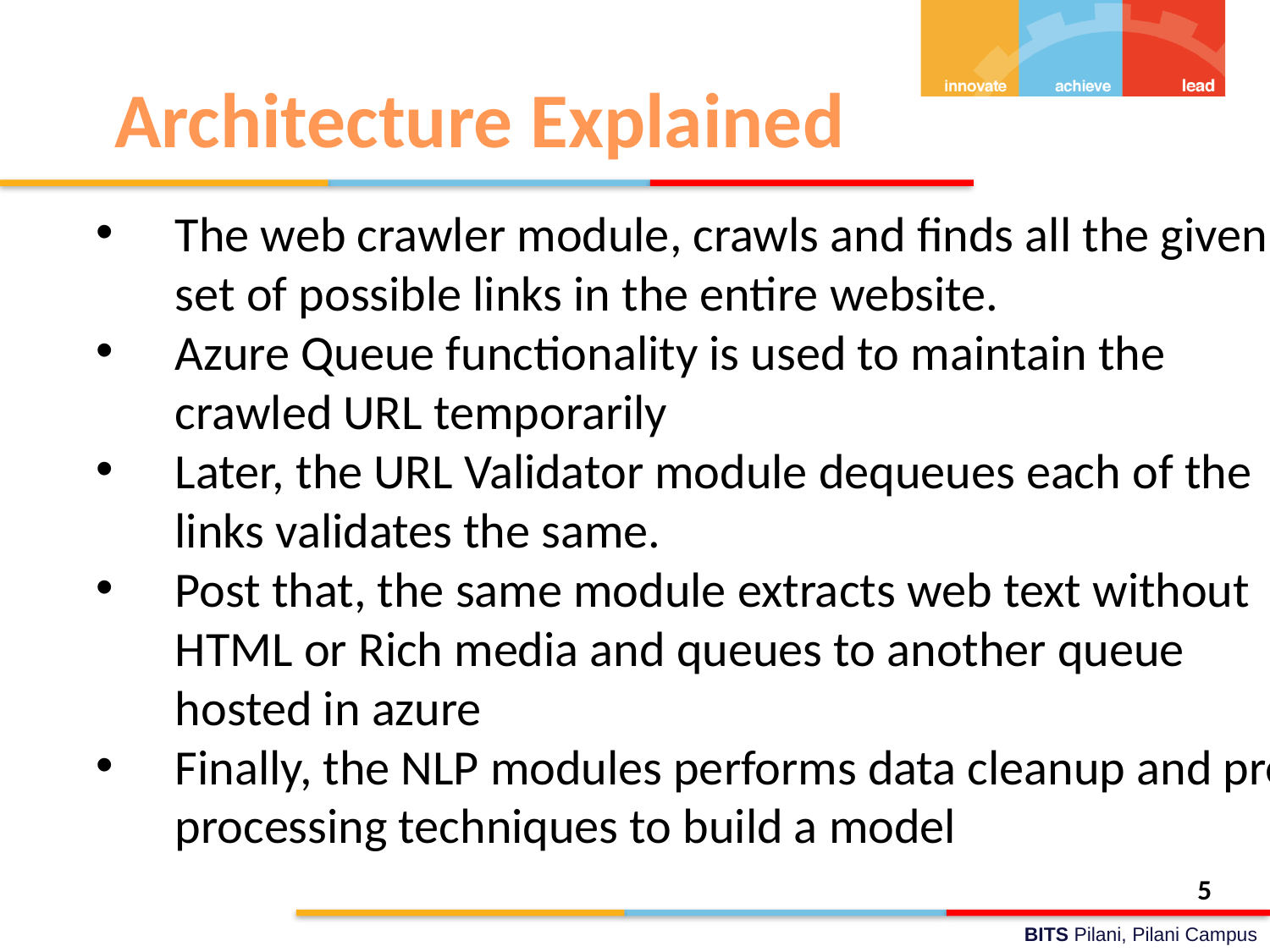

# Architecture Explained
The web crawler module, crawls and finds all the given set of possible links in the entire website.
Azure Queue functionality is used to maintain the crawled URL temporarily
Later, the URL Validator module dequeues each of the links validates the same.
Post that, the same module extracts web text without HTML or Rich media and queues to another queue hosted in azure
Finally, the NLP modules performs data cleanup and pre-processing techniques to build a model
5